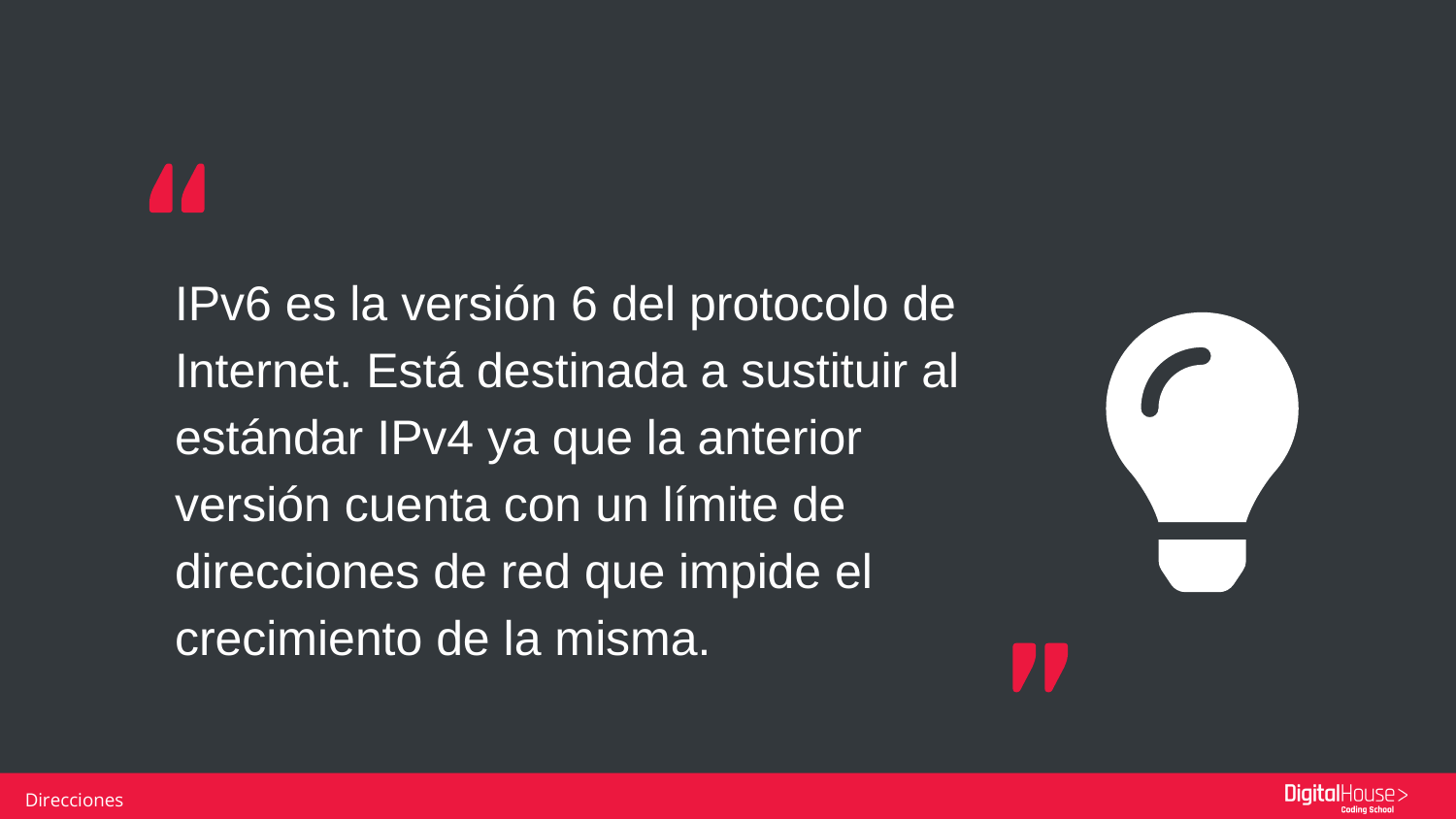

IPv6 es la versión 6 del protocolo de Internet. Está destinada a sustituir al estándar IPv4 ya que la anterior versión cuenta con un límite de direcciones de red que impide el crecimiento de la misma.